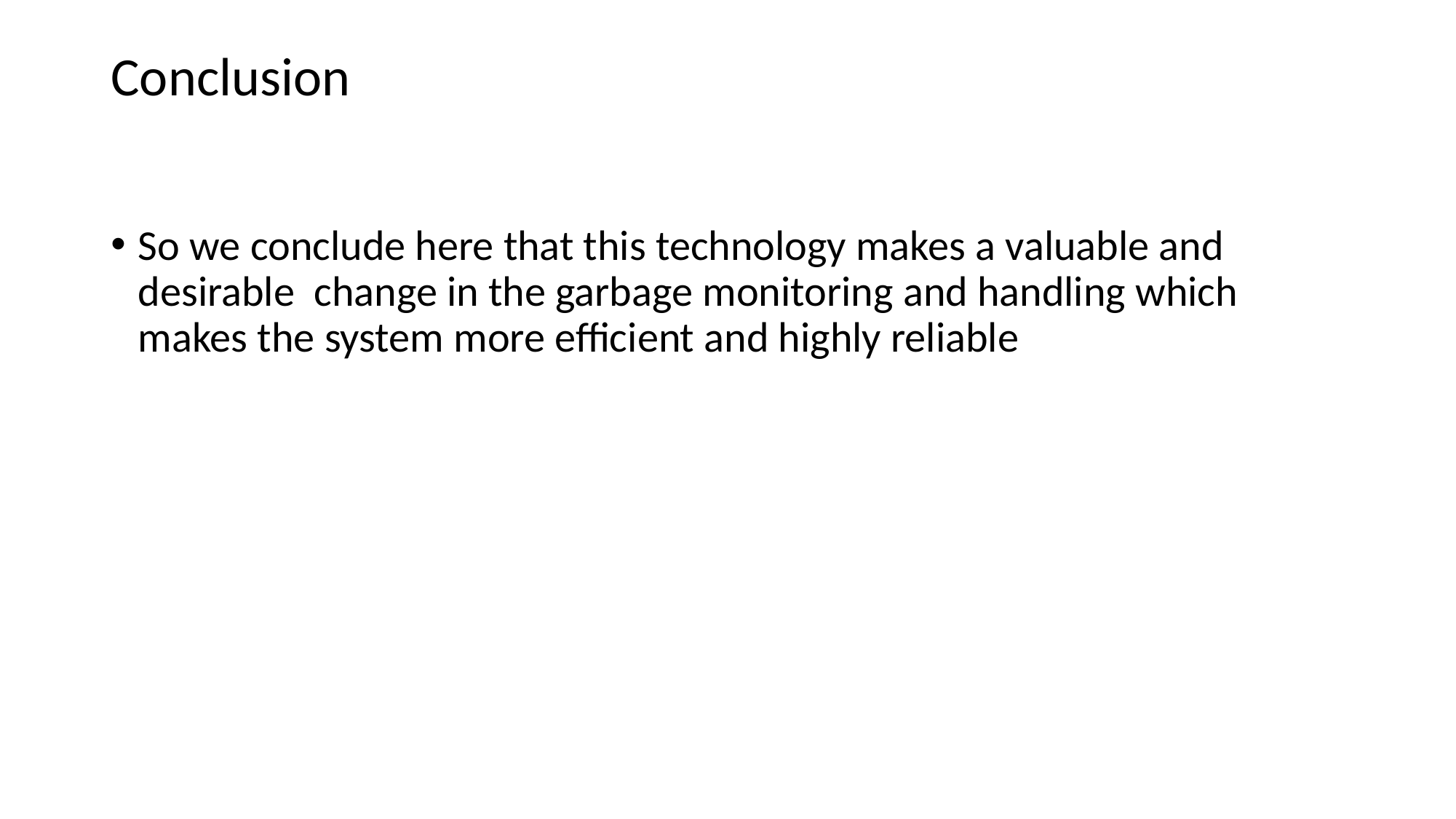

# Conclusion
So we conclude here that this technology makes a valuable and desirable  change in the garbage monitoring and handling which makes the system more efficient and highly reliable